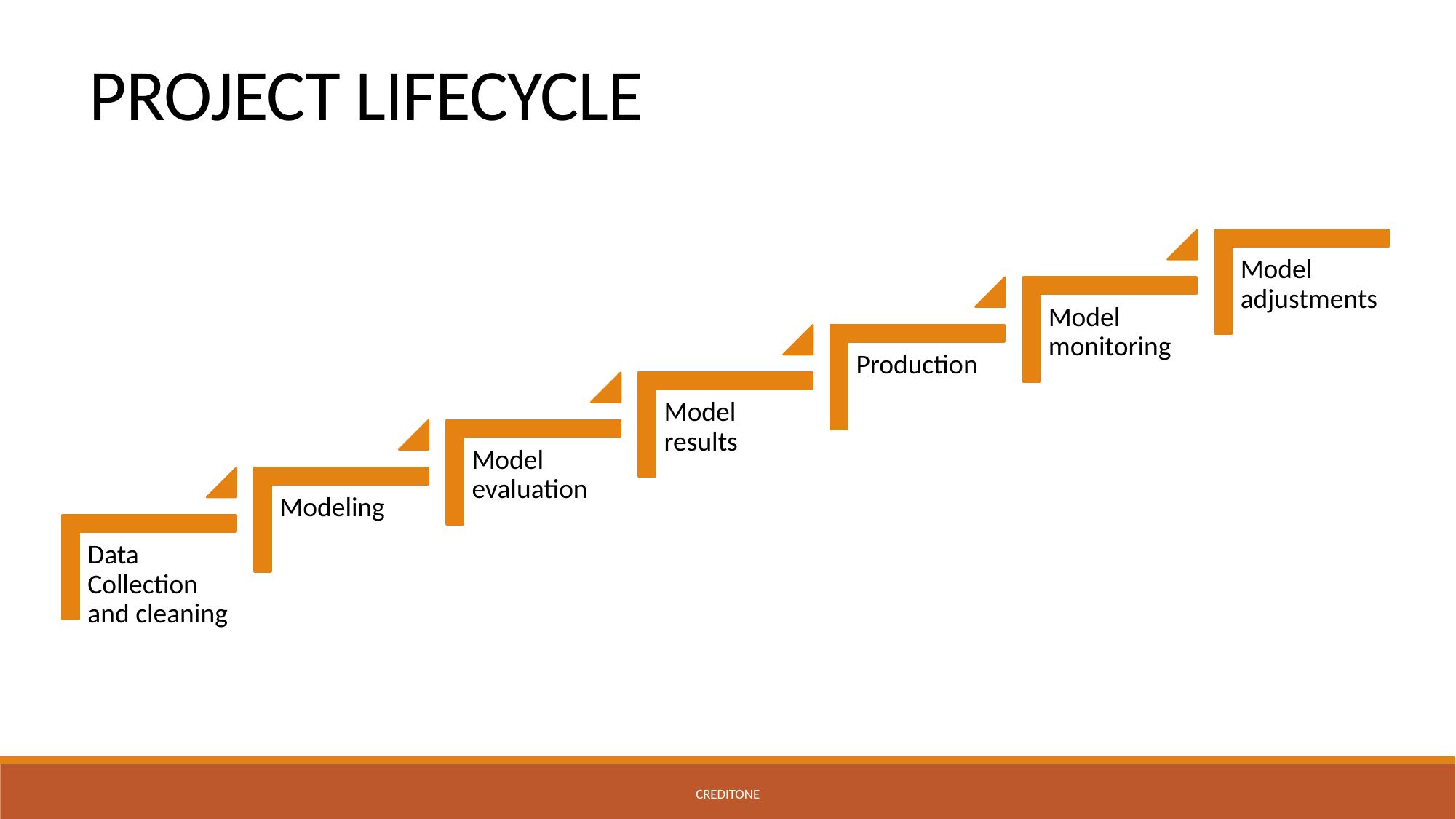

PROJECT LIFECYCLE
Data Collection and cleaning
Modeling
Model evaluation
Model results
Production
Model monitoring
Model  adjustments
CreditOne